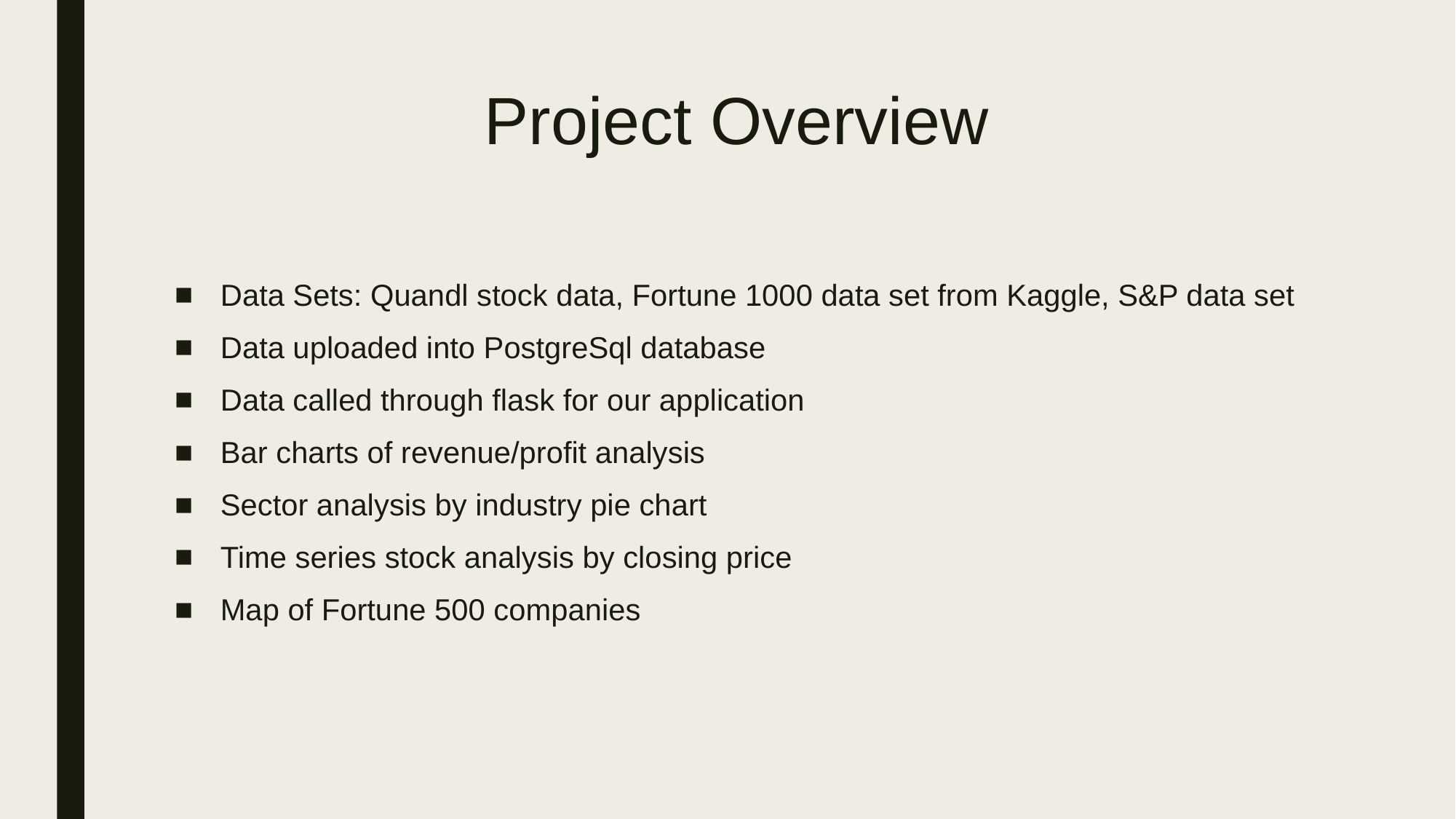

# Project Overview
Data Sets: Quandl stock data, Fortune 1000 data set from Kaggle, S&P data set
Data uploaded into PostgreSql database
Data called through flask for our application
Bar charts of revenue/profit analysis
Sector analysis by industry pie chart
Time series stock analysis by closing price
Map of Fortune 500 companies